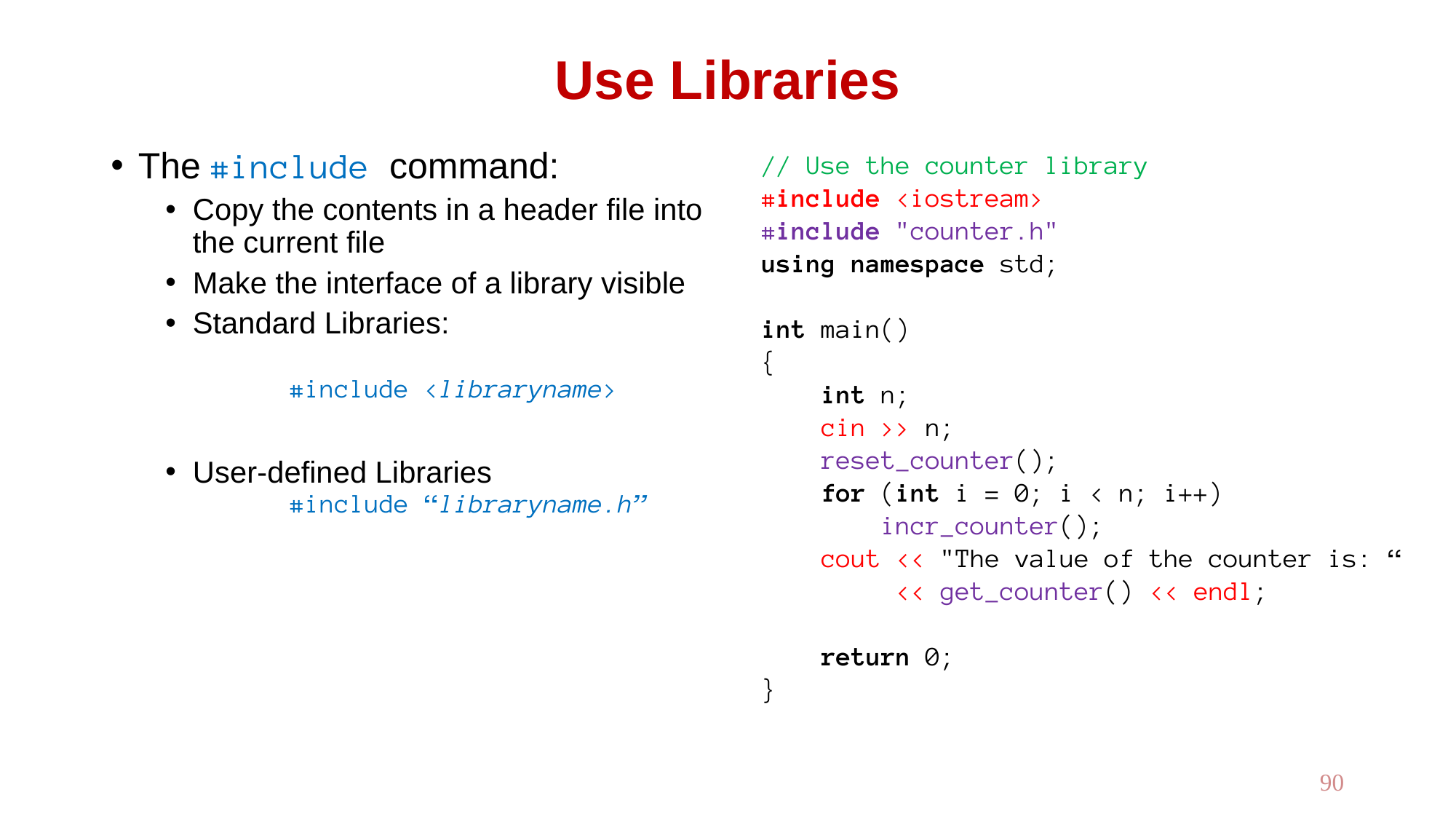

# Use Libraries
The #include command:
Copy the contents in a header file into the current file
Make the interface of a library visible
Standard Libraries:

User-defined Libraries

// Use the counter library
#include <iostream>
#include "counter.h"
using namespace std;

int main()
{
    int n;
    cin >> n;
    reset_counter();
    for (int i = 0; i < n; i++)
        incr_counter();
    cout << "The value of the counter is: “
         << get_counter() << endl;

    return 0;
}
#include <libraryname>
#include “libraryname.h”
90